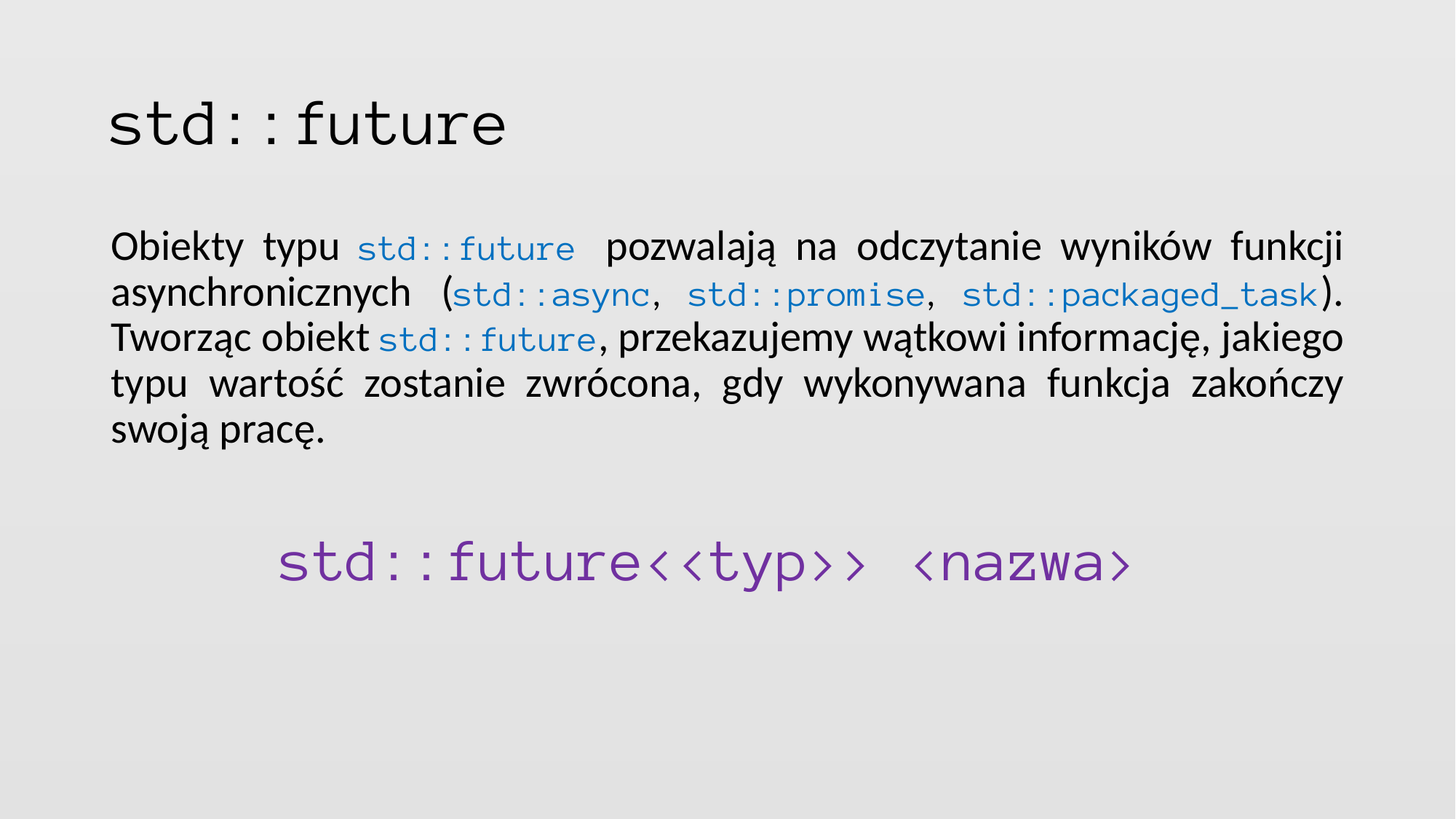

# std::future
Obiekty typu std::future pozwalają na odczytanie wyników funkcji asynchronicznych (std::async, std::promise, std::packaged_task). Tworząc obiekt std::future, przekazujemy wątkowi informację, jakiego typu wartość zostanie zwrócona, gdy wykonywana funkcja zakończy swoją pracę.

std::future<<typ>> <nazwa>